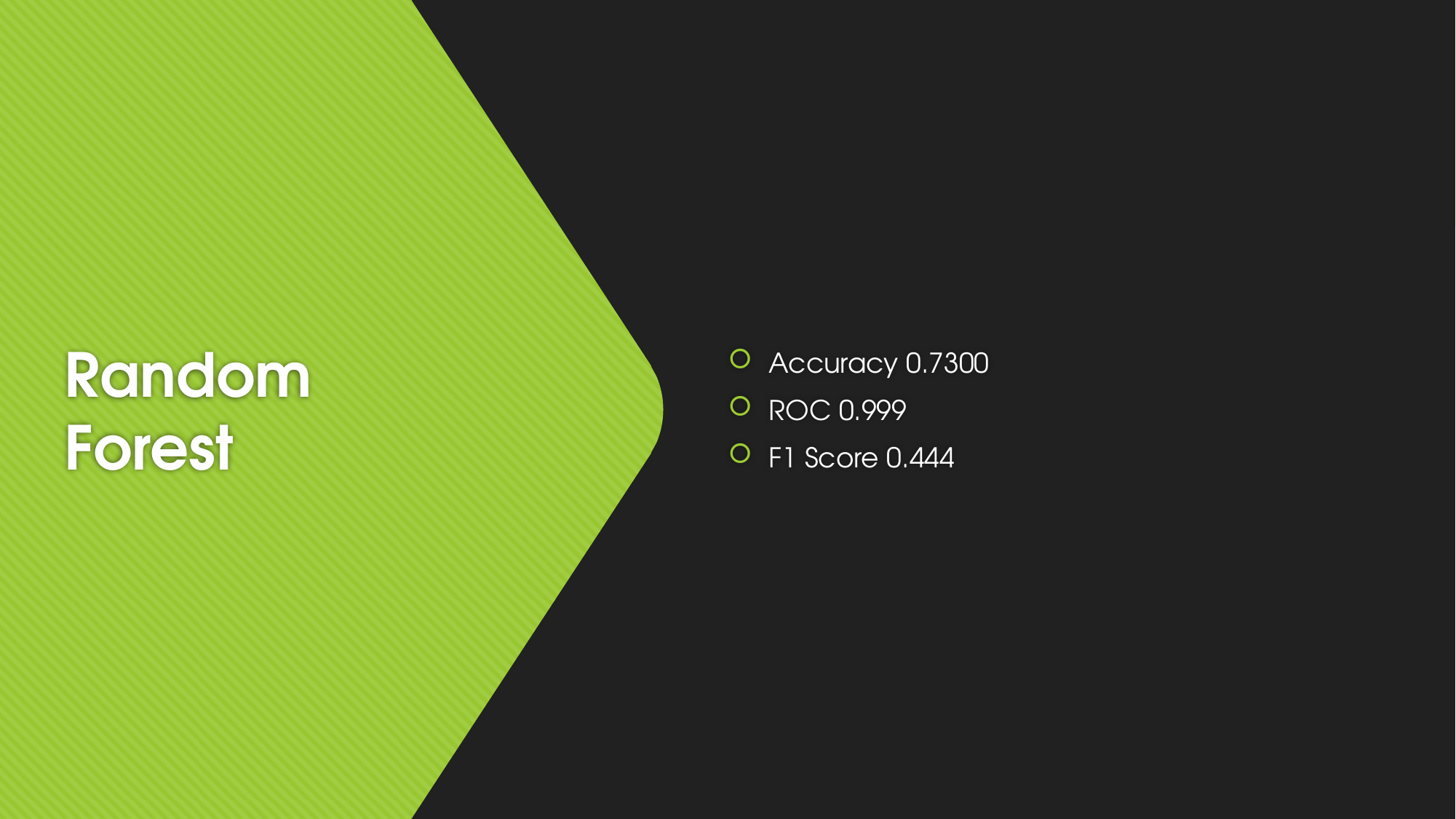

Accuracy 0.7300
ROC 0.999
F1 Score 0.444
# Random Forest